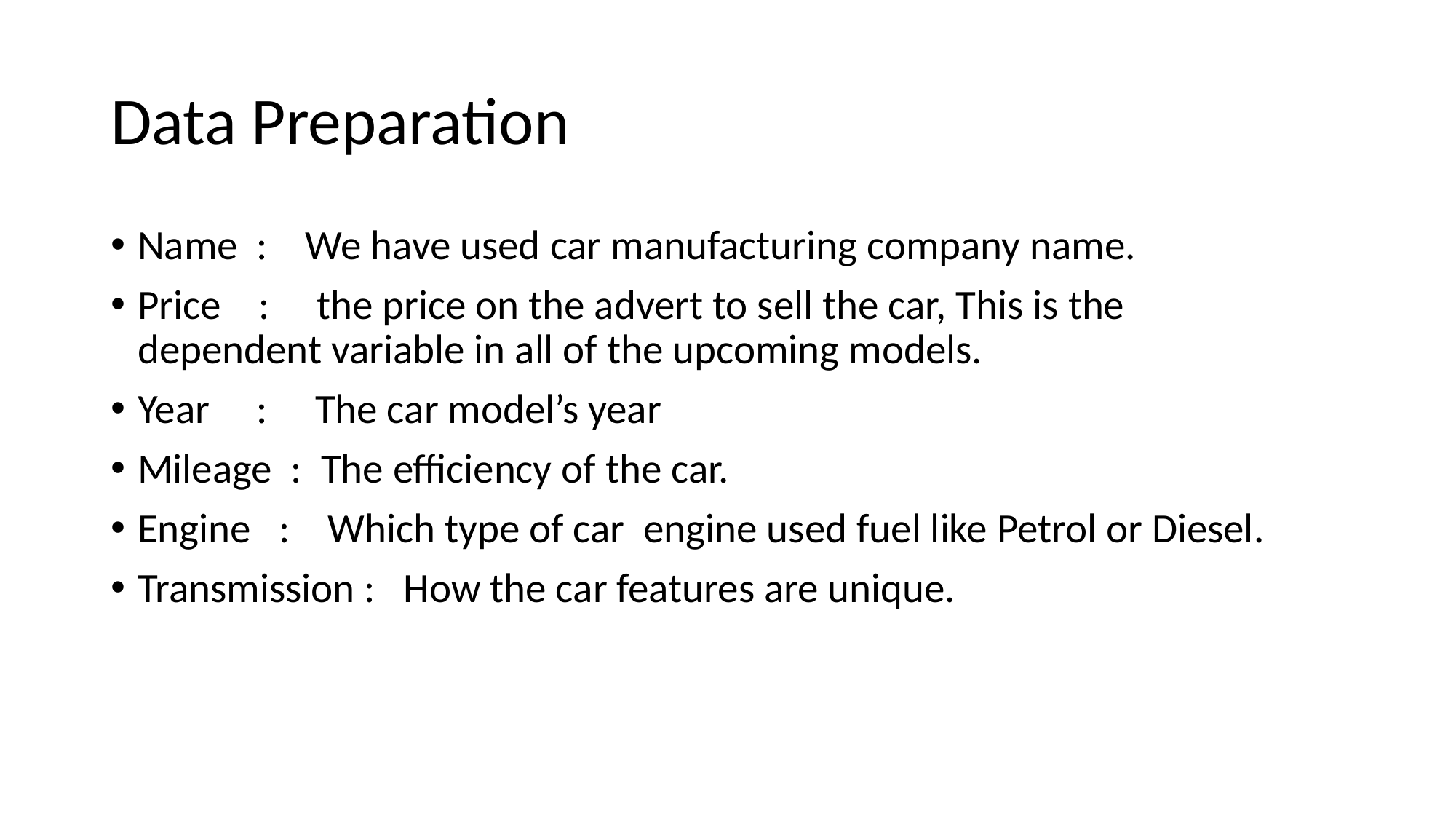

# Data Preparation
Name  :    We have used car manufacturing company name.
Price    :     the price on the advert to sell the car, This is the    			          dependent variable in all of the upcoming models.
Year     :     The car model’s year
Mileage  :  The efficiency of the car.
Engine   :    Which type of car  engine used fuel like Petrol or Diesel.
Transmission :   How the car features are unique.